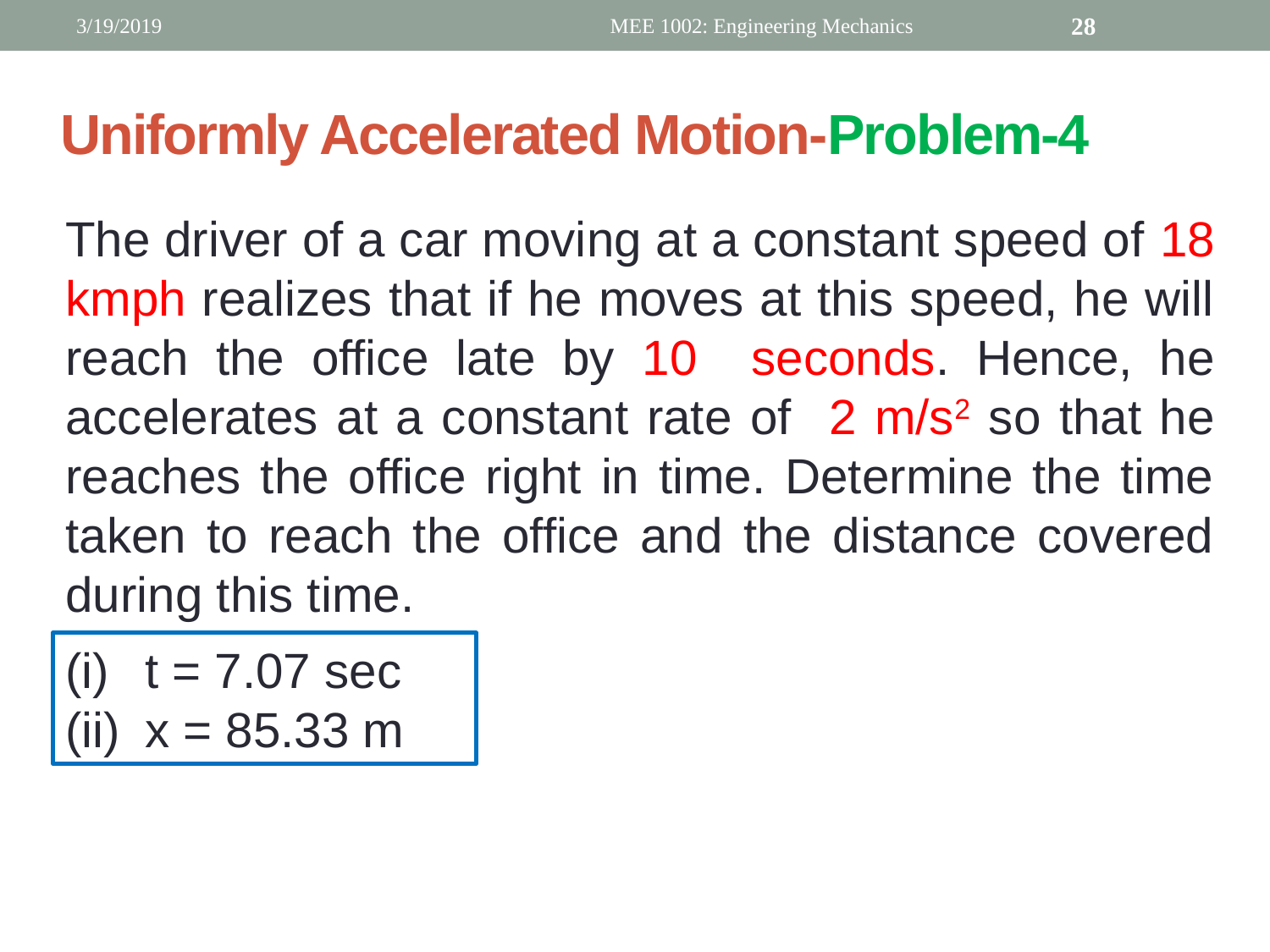

3/19/2019
MEE 1002: Engineering Mechanics
28
# Uniformly Accelerated Motion-Problem-4
The driver of a car moving at a constant speed of 18 kmph realizes that if he moves at this speed, he will reach the office late by 10  seconds. Hence, he accelerates at a constant rate of  2 m/s2 so that he reaches the office right in time. Determine the time taken to reach the office and the distance covered during this time.
t = 7.07 sec
x = 85.33 m